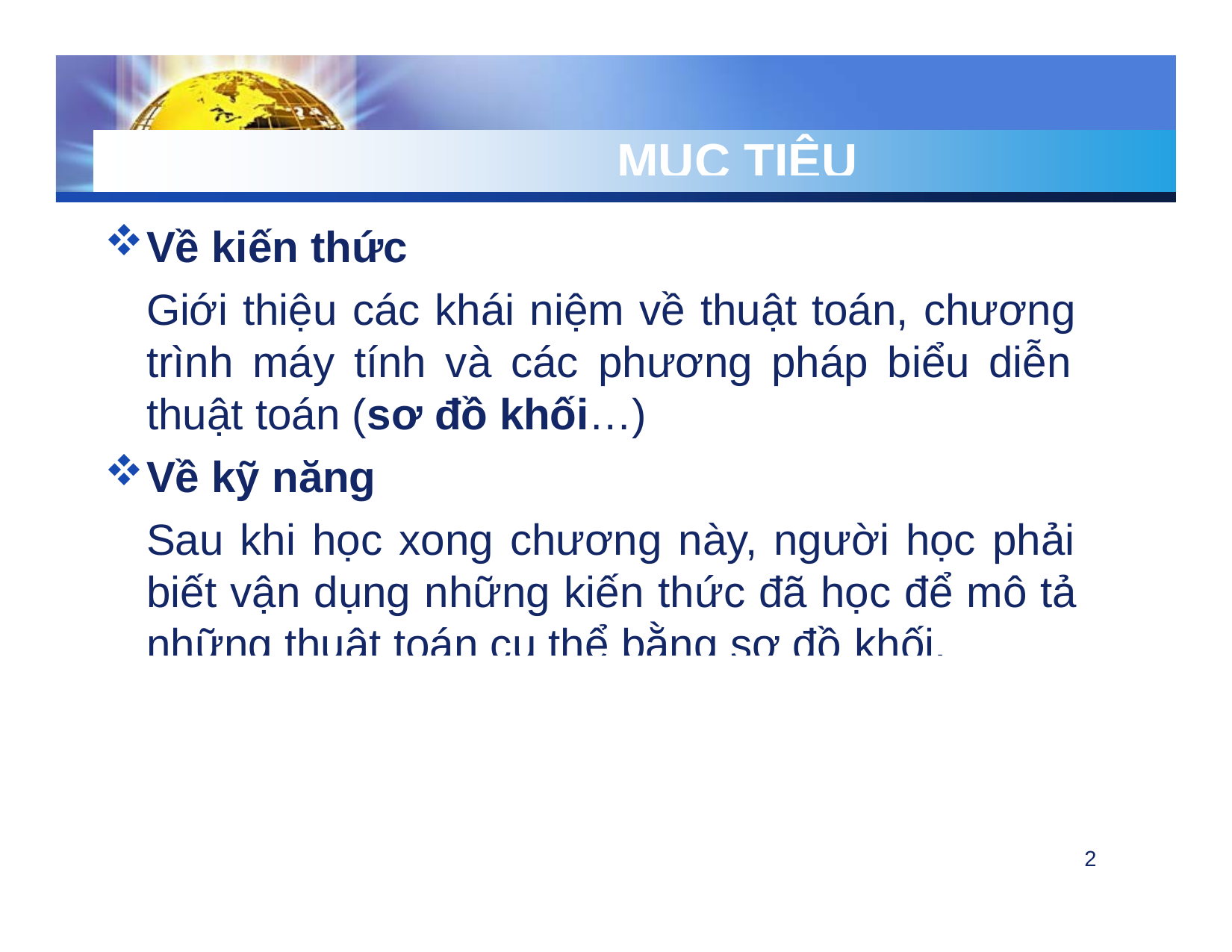

# MỤC TIÊU

Về kiến thức
Giới thiệu các khái niệm về thuật toán, chương  trình máy tính và các phương pháp biểu diễn  thuật toán (sơ đồ khối…)
Về kỹ năng
Sau khi học xong chương này, người học phải  biết vận dụng những kiến thức đã học để mô tả  những thuật toán cụ thể bằng sơ đồ khối.

2